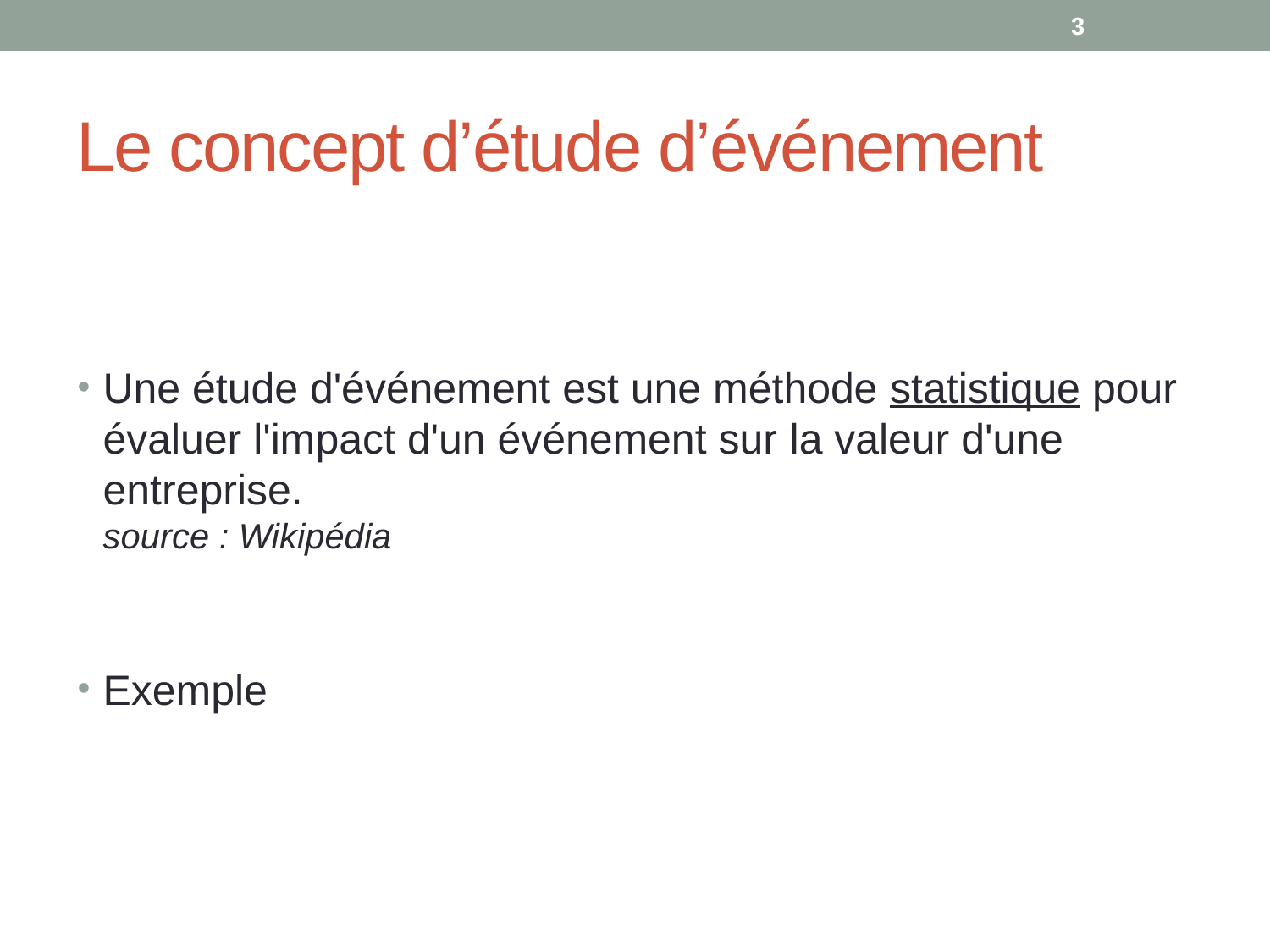

3
# Le concept d’étude d’événement

Une étude d'événement est une méthode statistique pour évaluer l'impact d'un événement sur ​​la valeur d'une entreprise.
source : Wikipédia

Exemple